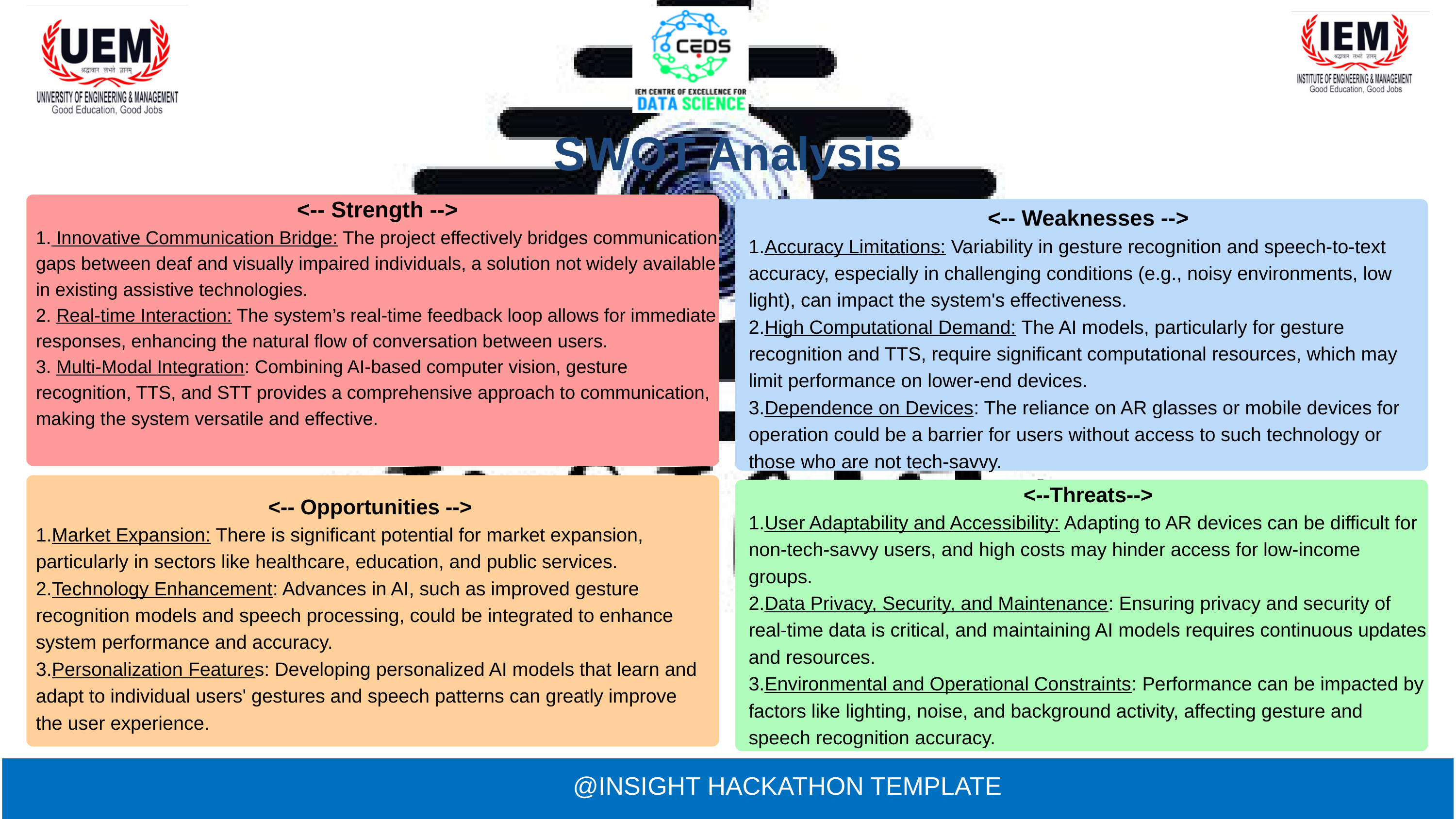

SWOT Analysis
<-- Strength -->
1. Innovative Communication Bridge: The project effectively bridges communication gaps between deaf and visually impaired individuals, a solution not widely available in existing assistive technologies.
2. Real-time Interaction: The system’s real-time feedback loop allows for immediate responses, enhancing the natural flow of conversation between users.
3. Multi-Modal Integration: Combining AI-based computer vision, gesture recognition, TTS, and STT provides a comprehensive approach to communication, making the system versatile and effective.

<-- Weaknesses -->
1.Accuracy Limitations: Variability in gesture recognition and speech-to-text accuracy, especially in challenging conditions (e.g., noisy environments, low light), can impact the system's effectiveness.
2.High Computational Demand: The AI models, particularly for gesture recognition and TTS, require significant computational resources, which may limit performance on lower-end devices.
3.Dependence on Devices: The reliance on AR glasses or mobile devices for operation could be a barrier for users without access to such technology or those who are not tech-savvy.

<--Threats-->
1.User Adaptability and Accessibility: Adapting to AR devices can be difficult for non-tech-savvy users, and high costs may hinder access for low-income groups.
2.Data Privacy, Security, and Maintenance: Ensuring privacy and security of real-time data is critical, and maintaining AI models requires continuous updates and resources.
3.Environmental and Operational Constraints: Performance can be impacted by factors like lighting, noise, and background activity, affecting gesture and speech recognition accuracy.

<-- Opportunities -->
1.Market Expansion: There is significant potential for market expansion, particularly in sectors like healthcare, education, and public services.
2.Technology Enhancement: Advances in AI, such as improved gesture recognition models and speech processing, could be integrated to enhance system performance and accuracy.
3.Personalization Features: Developing personalized AI models that learn and adapt to individual users' gestures and speech patterns can greatly improve the user experience.

@INSIGHT HACKATHON TEMPLATE